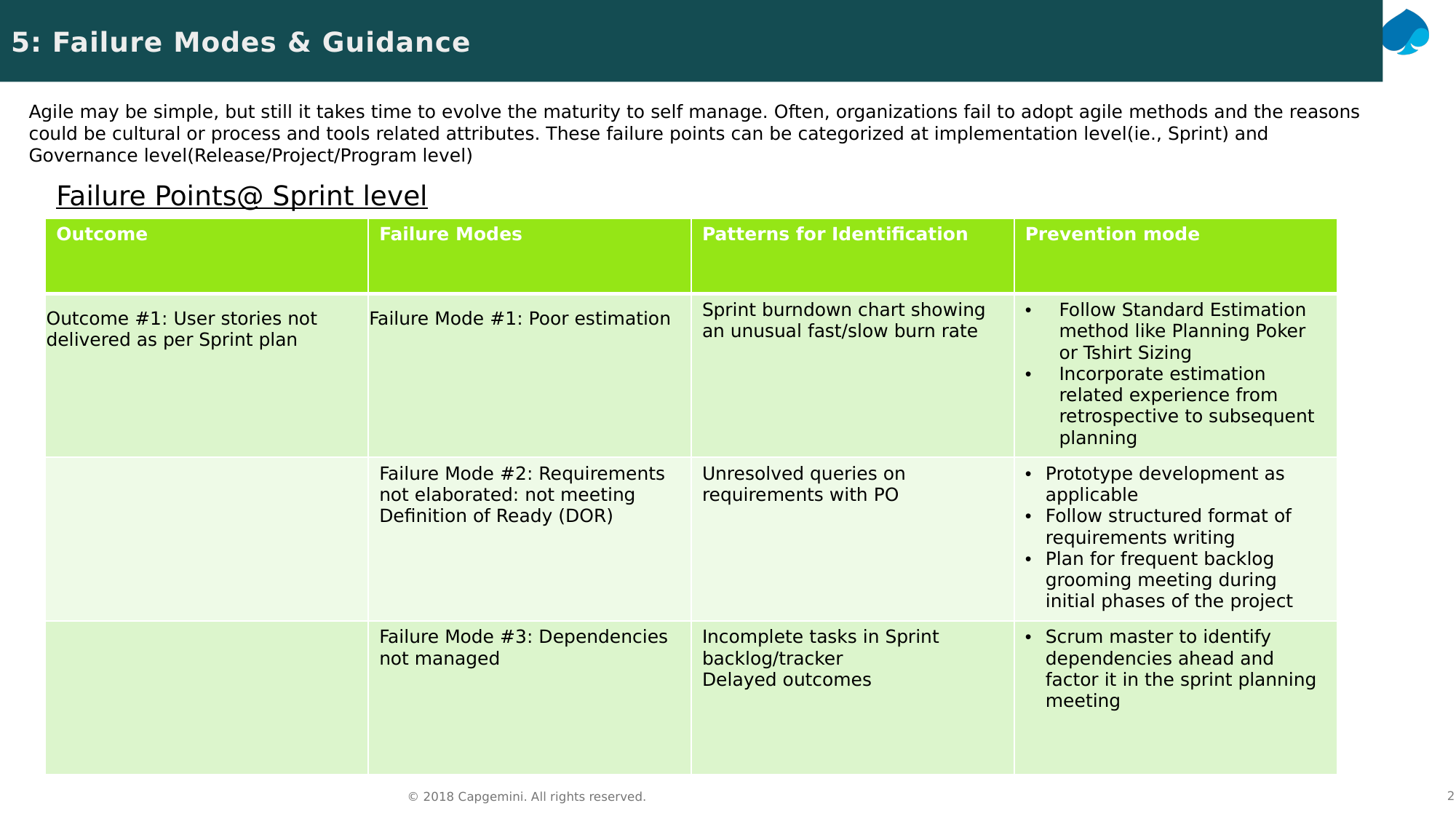

5: Failure Modes & Guidance
Agile may be simple, but still it takes time to evolve the maturity to self manage. Often, organizations fail to adopt agile methods and the reasons could be cultural or process and tools related attributes. These failure points can be categorized at implementation level(ie., Sprint) and Governance level(Release/Project/Program level)
Failure Points@ Sprint level
| Outcome | Failure Modes | Patterns for Identification | Prevention mode |
| --- | --- | --- | --- |
| Outcome #1: User stories not delivered as per Sprint plan | Failure Mode #1: Poor estimation | Sprint burndown chart showing an unusual fast/slow burn rate | Follow Standard Estimation method like Planning Poker or Tshirt Sizing Incorporate estimation related experience from retrospective to subsequent planning |
|  | Failure Mode #2: Requirements not elaborated: not meeting Definition of Ready (DOR) | Unresolved queries on requirements with PO | Prototype development as applicable Follow structured format of requirements writing Plan for frequent backlog grooming meeting during initial phases of the project |
|  | Failure Mode #3: Dependencies not managed | Incomplete tasks in Sprint backlog/tracker Delayed outcomes | Scrum master to identify dependencies ahead and factor it in the sprint planning meeting |